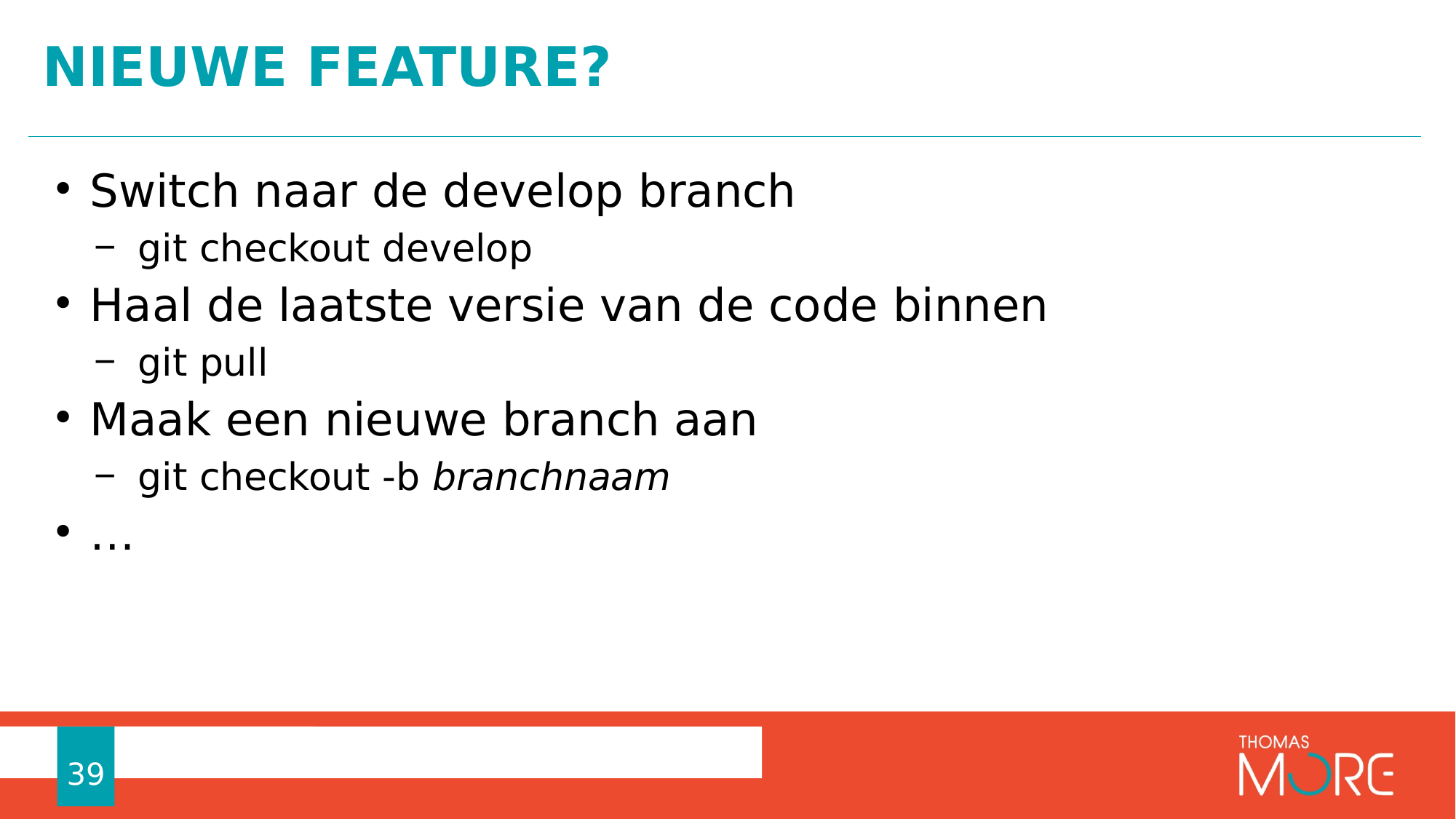

# Nieuwe feature?
Switch naar de develop branch
git checkout develop
Haal de laatste versie van de code binnen
git pull
Maak een nieuwe branch aan
git checkout -b branchnaam
…

39